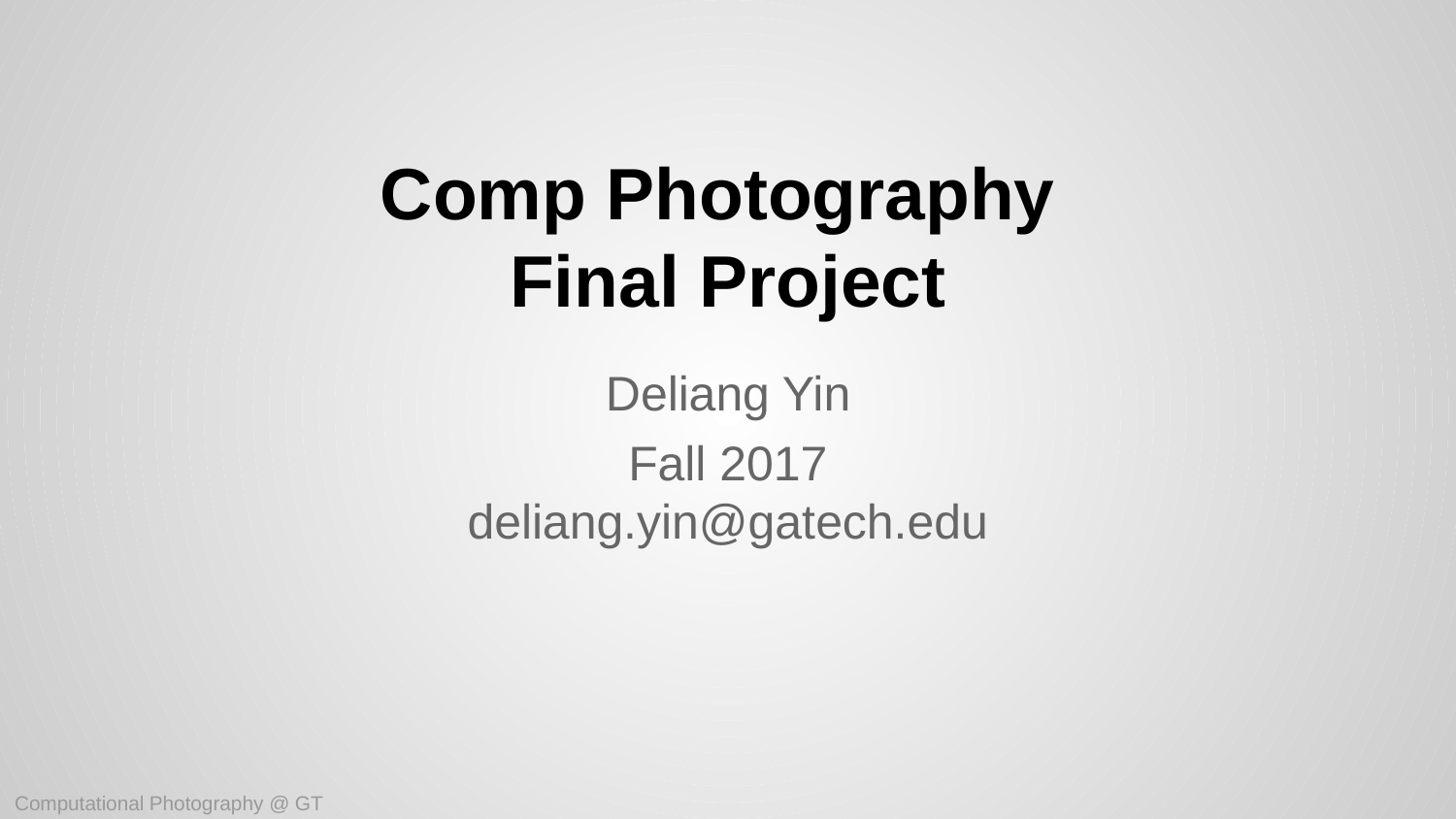

# Comp Photography
Final Project
Deliang Yin
Fall 2017
deliang.yin@gatech.edu

Computational Photography @ GT